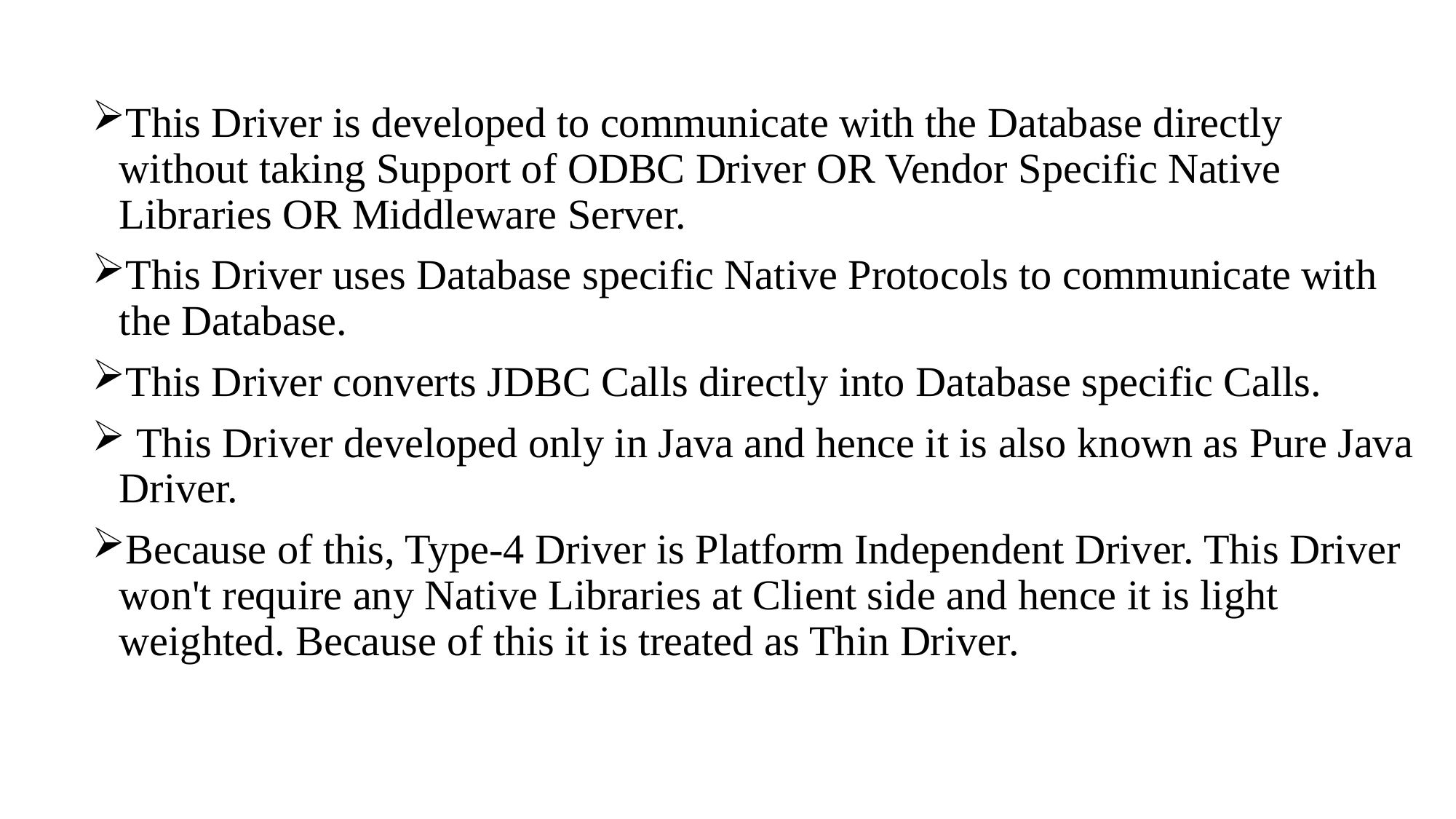

This Driver is developed to communicate with the Database directly without taking Support of ODBC Driver OR Vendor Specific Native Libraries OR Middleware Server.
This Driver uses Database specific Native Protocols to communicate with the Database.
This Driver converts JDBC Calls directly into Database specific Calls.
 This Driver developed only in Java and hence it is also known as Pure Java Driver.
Because of this, Type-4 Driver is Platform Independent Driver. This Driver won't require any Native Libraries at Client side and hence it is light weighted. Because of this it is treated as Thin Driver.